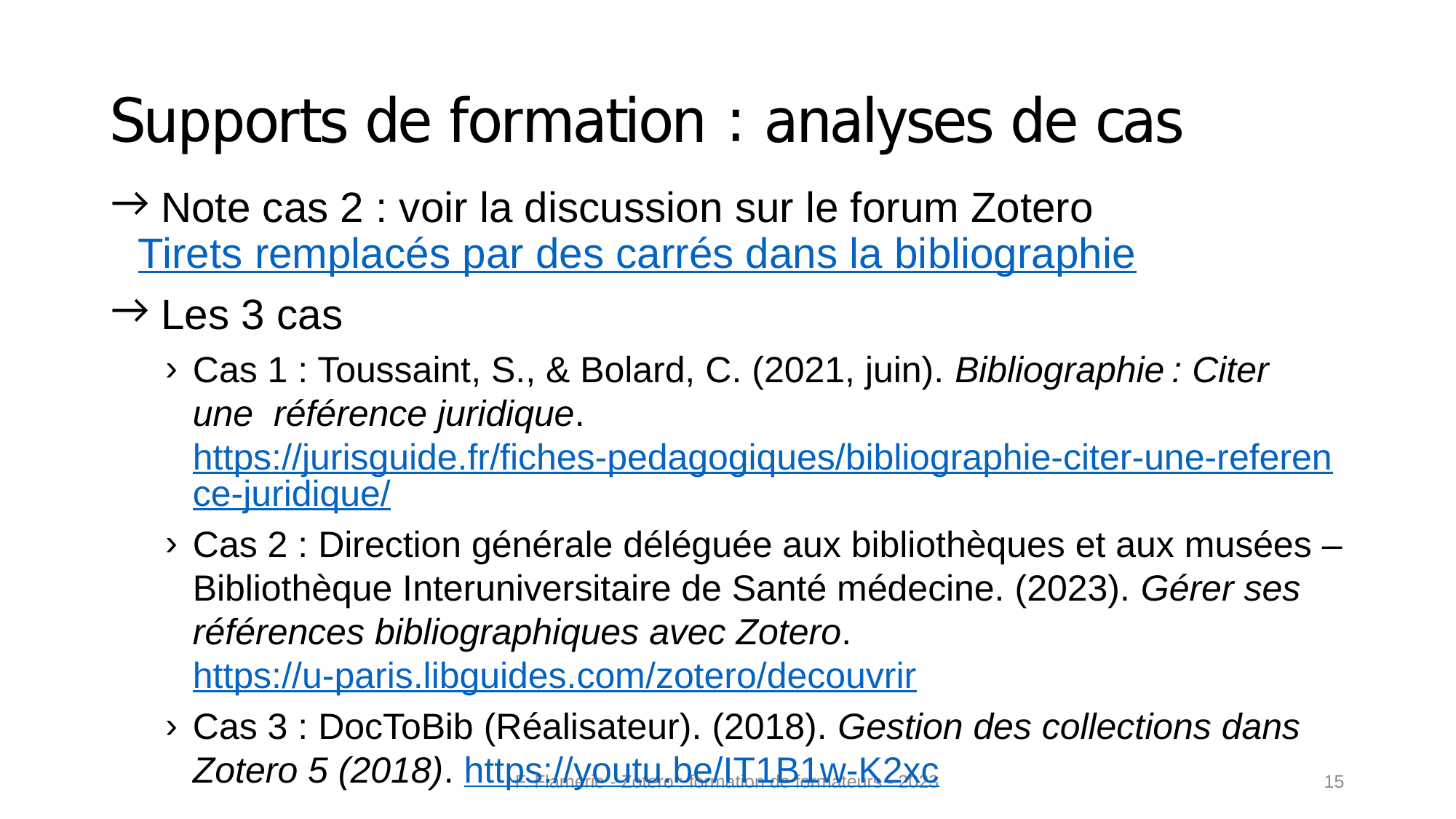

# Supports de formation : analyses de cas
 Note cas 2 : voir la discussion sur le forum Zotero Tirets remplacés par des carrés dans la bibliographie
 Les 3 cas
Cas 1 : Toussaint, S., & Bolard, C. (2021, juin). Bibliographie : Citer une  référence juridique. https://jurisguide.fr/fiches-pedagogiques/bibliographie-citer-une-reference-juridique/
Cas 2 : Direction générale déléguée aux bibliothèques et aux musées – Bibliothèque Interuniversitaire de Santé médecine. (2023). Gérer ses références bibliographiques avec Zotero. https://u-paris.libguides.com/zotero/decouvrir
Cas 3 : DocToBib (Réalisateur). (2018). Gestion des collections dans Zotero 5 (2018). https://youtu.be/IT1B1w-K2xc
F. Flamerie - Zotero : formation de formateurs - 2023
15